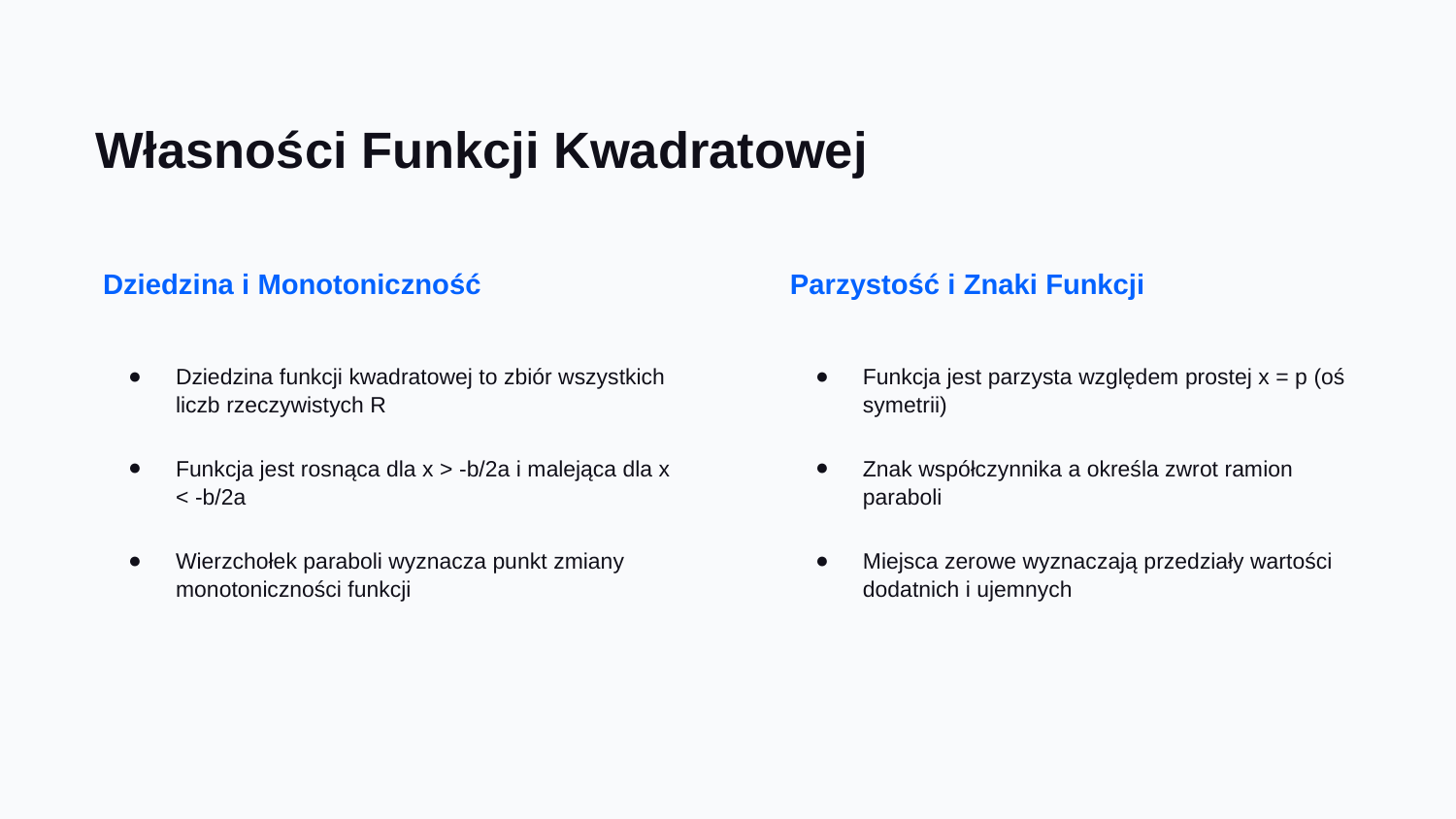

Własności Funkcji Kwadratowej
Dziedzina i Monotoniczność
Parzystość i Znaki Funkcji
Dziedzina funkcji kwadratowej to zbiór wszystkich liczb rzeczywistych R
Funkcja jest rosnąca dla x > -b/2a i malejąca dla x < -b/2a
Wierzchołek paraboli wyznacza punkt zmiany monotoniczności funkcji
Funkcja jest parzysta względem prostej x = p (oś symetrii)
Znak współczynnika a określa zwrot ramion paraboli
Miejsca zerowe wyznaczają przedziały wartości dodatnich i ujemnych